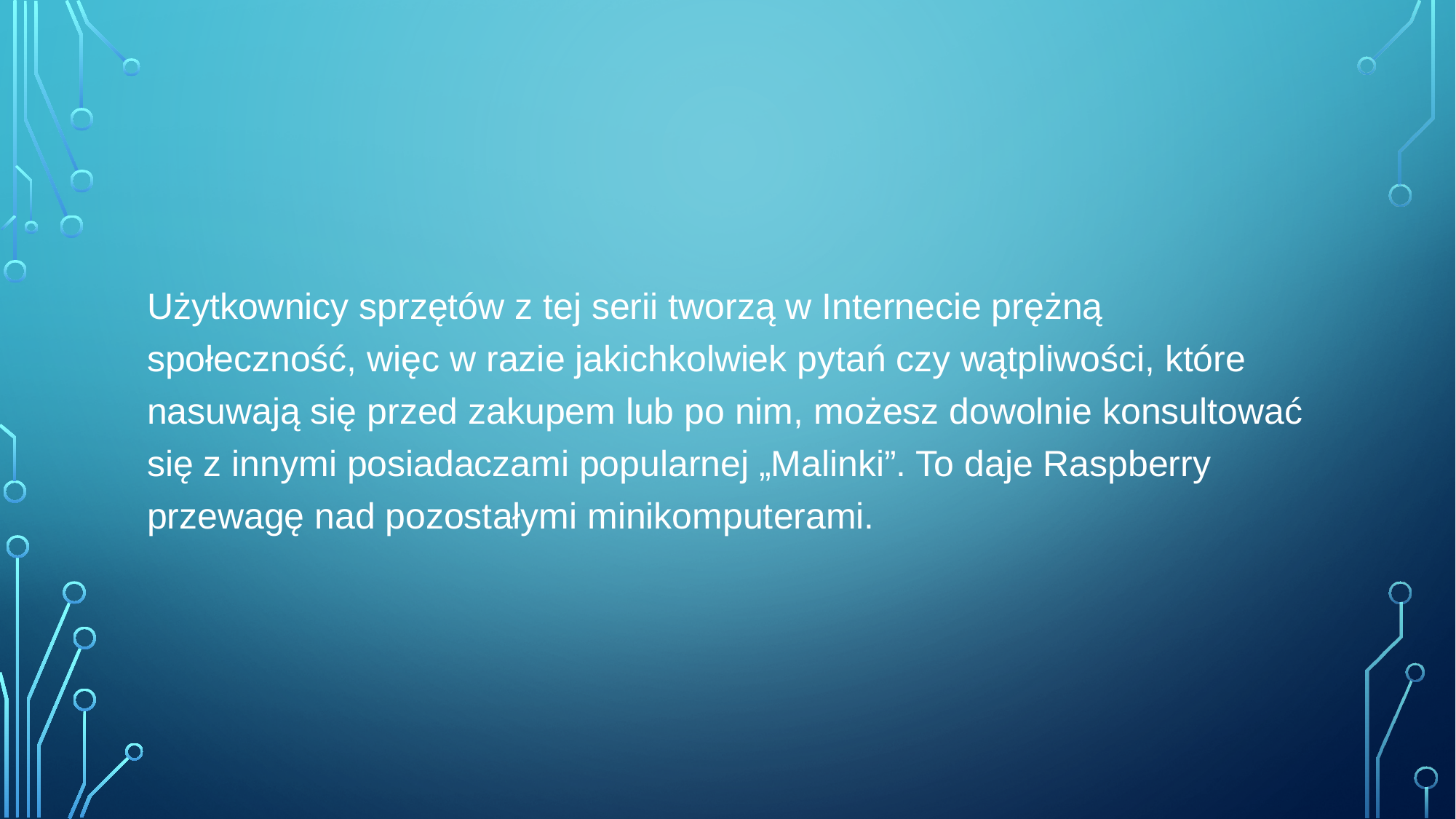

#
Użytkownicy sprzętów z tej serii tworzą w Internecie prężną społeczność, więc w razie jakichkolwiek pytań czy wątpliwości, które nasuwają się przed zakupem lub po nim, możesz dowolnie konsultować się z innymi posiadaczami popularnej „Malinki”. To daje Raspberry przewagę nad pozostałymi minikomputerami.